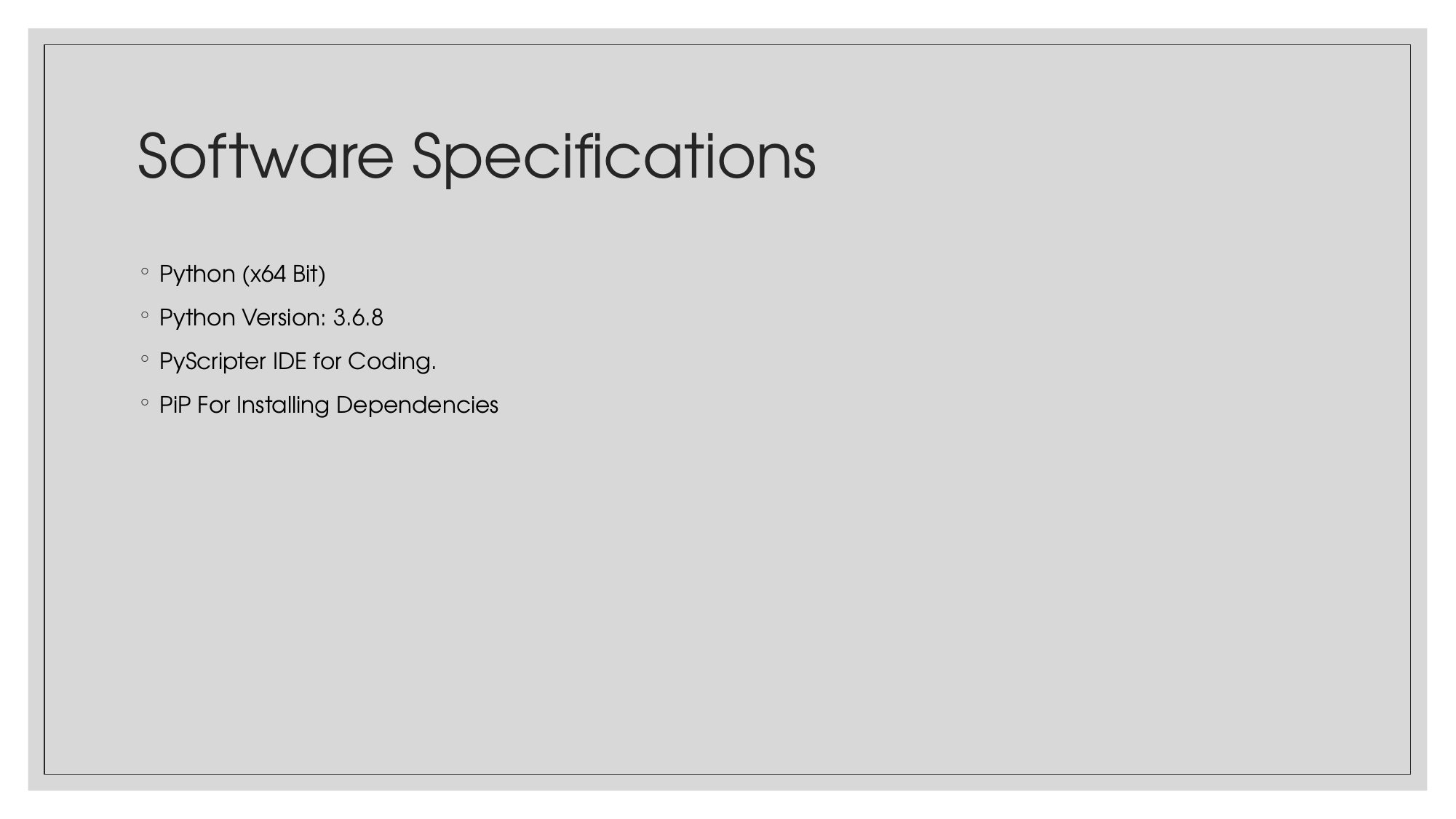

# Software Specifications
Python (x64 Bit)
Python Version: 3.6.8
PyScripter IDE for Coding.
PiP For Installing Dependencies